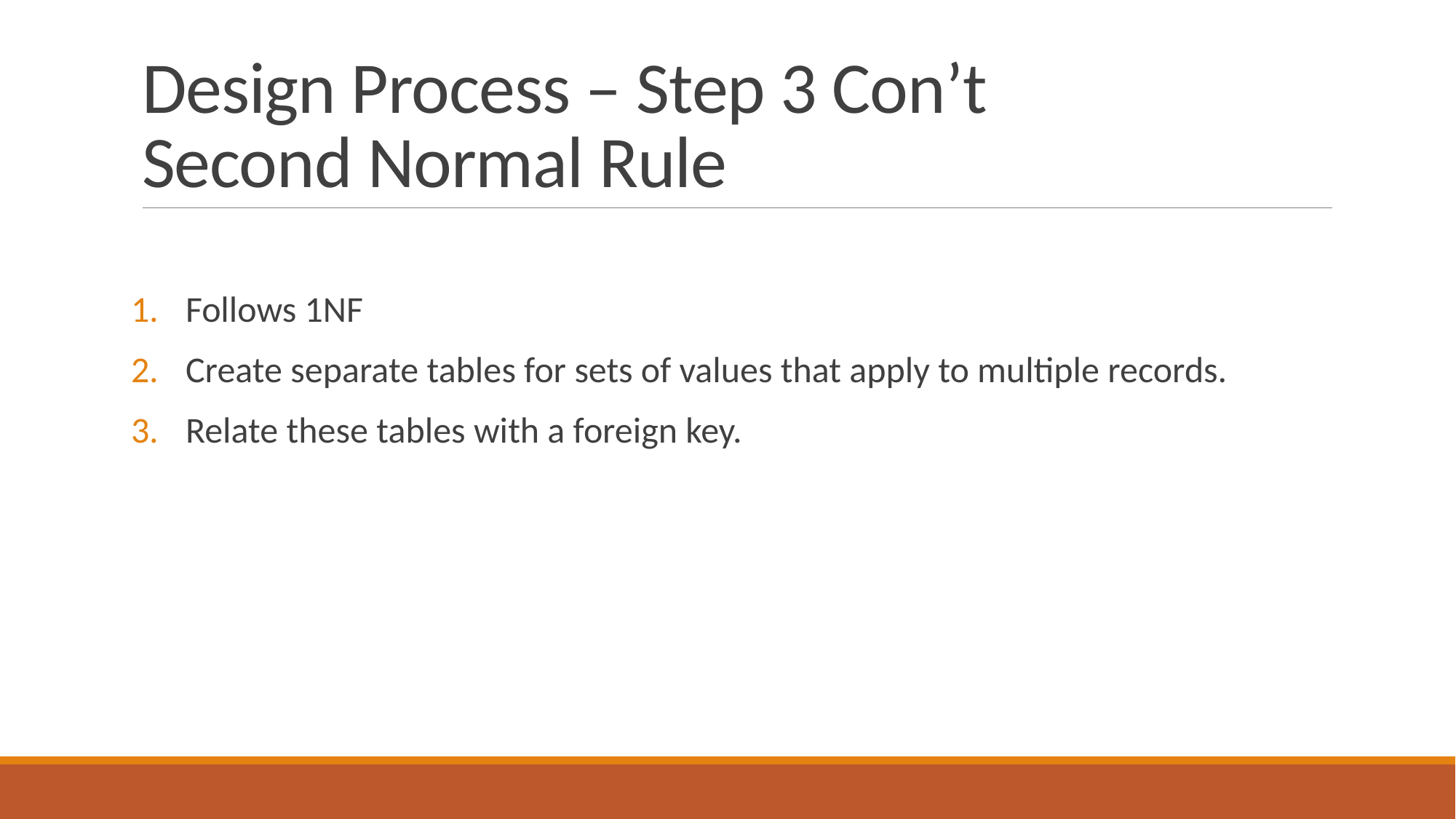

# Design Process – Step 3 Con’t         Second Normal Rule

Follows 1NF
Create separate tables for sets of values that apply to multiple records.
Relate these tables with a foreign key.